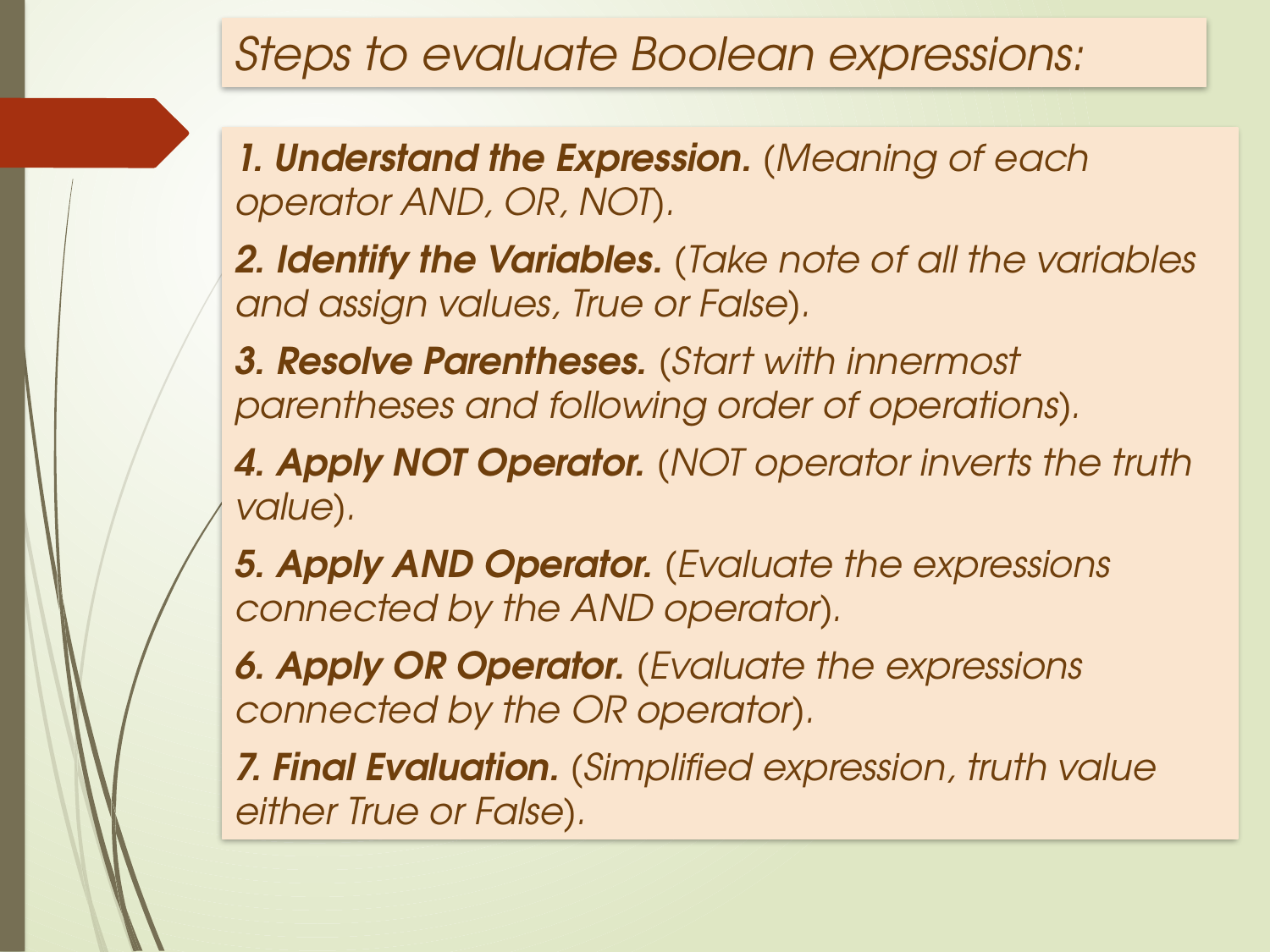

Steps to evaluate Boolean expressions:
1. Understand the Expression. (Meaning of each operator AND, OR, NOT).

2. Identify the Variables. (Take note of all the variables and assign values, True or False).

3. Resolve Parentheses. (Start with innermost parentheses and following order of operations).

4. Apply NOT Operator. (NOT operator inverts the truth value).

5. Apply AND Operator. (Evaluate the expressions connected by the AND operator).

6. Apply OR Operator. (Evaluate the expressions connected by the OR operator).

7. Final Evaluation. (Simplified expression, truth value either True or False).